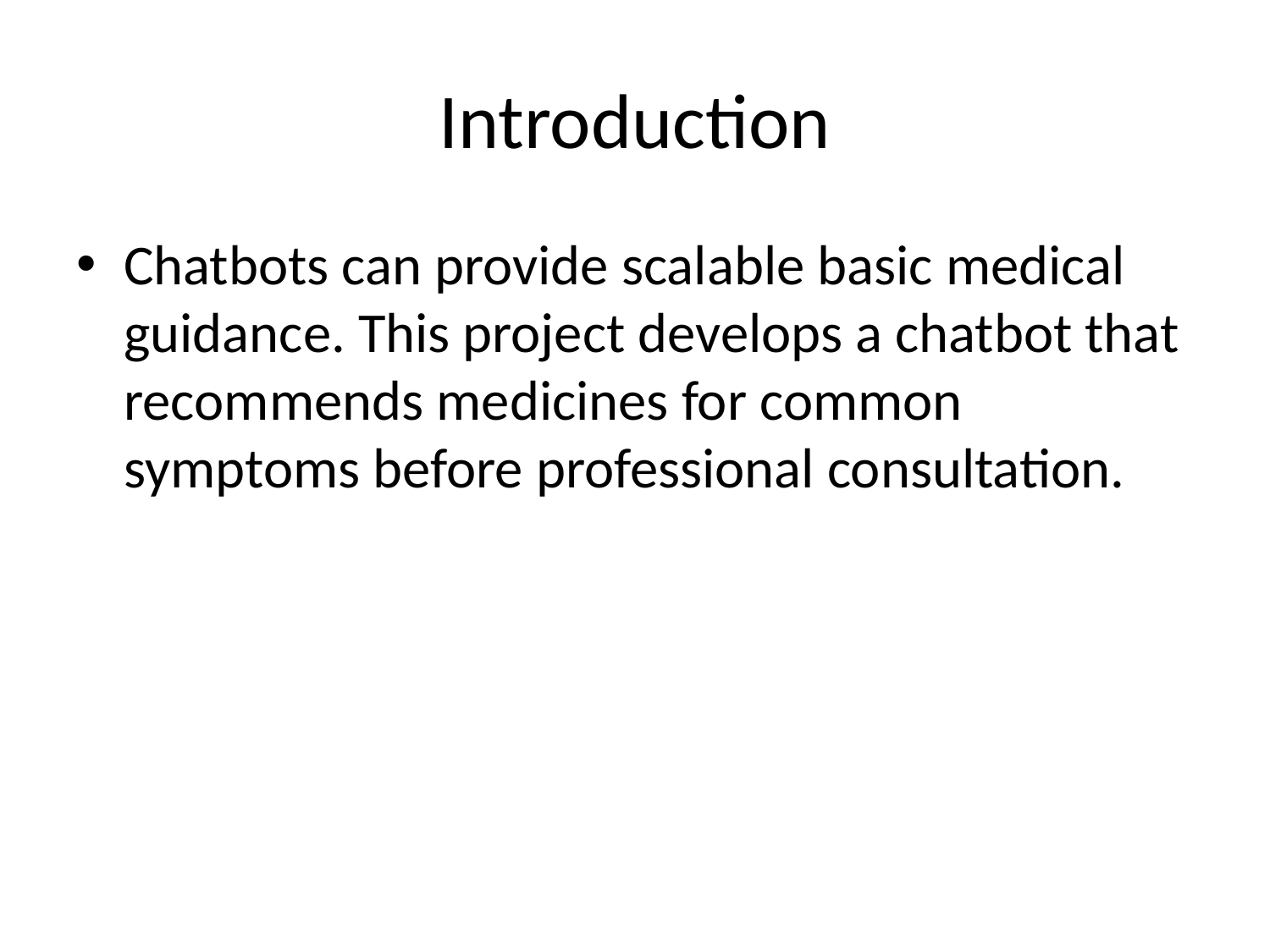

# Introduction
Chatbots can provide scalable basic medical guidance. This project develops a chatbot that recommends medicines for common symptoms before professional consultation.